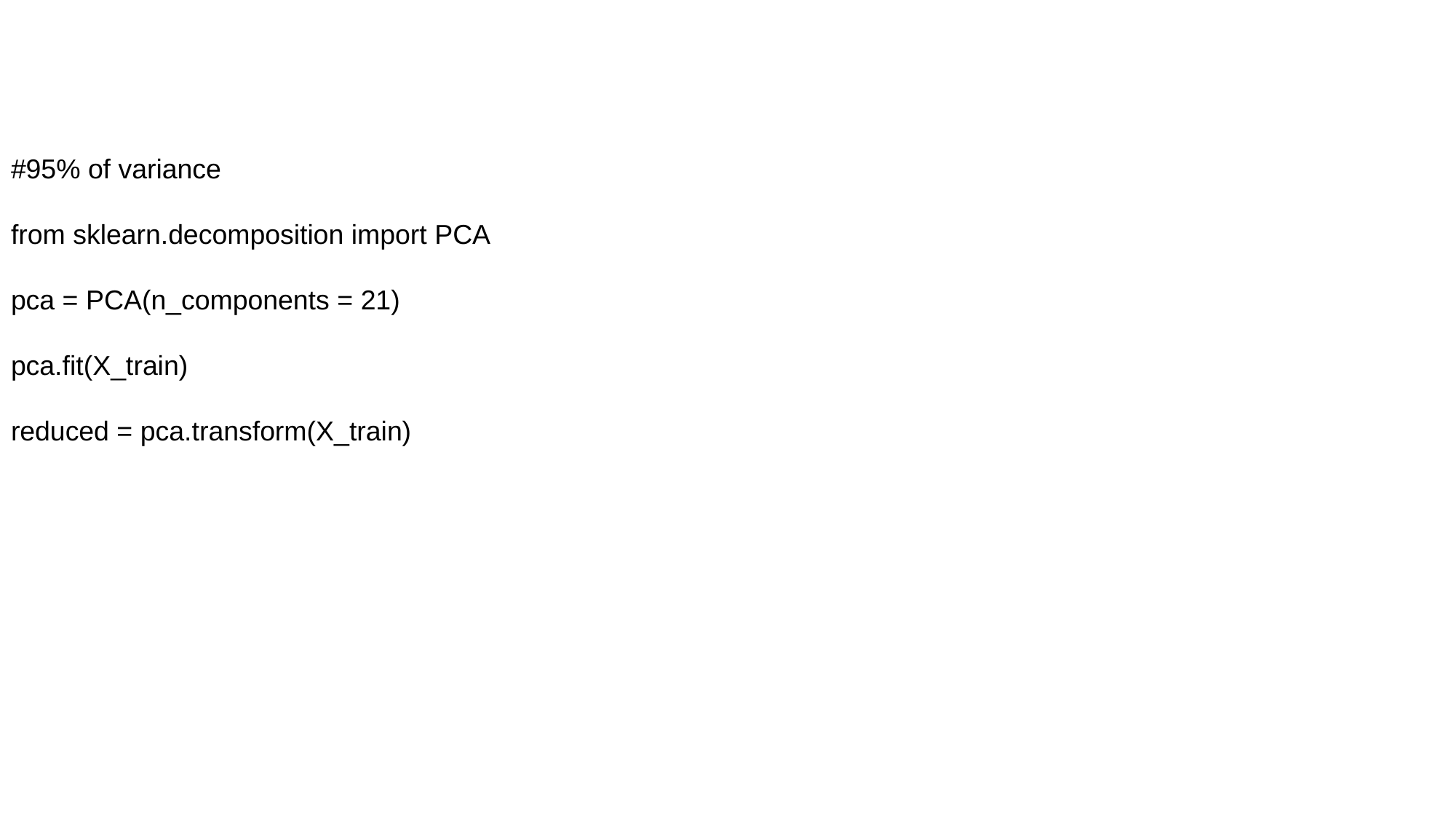

#95% of variance

from sklearn.decomposition import PCA

pca = PCA(n_components = 21)

pca.fit(X_train)

reduced = pca.transform(X_train)